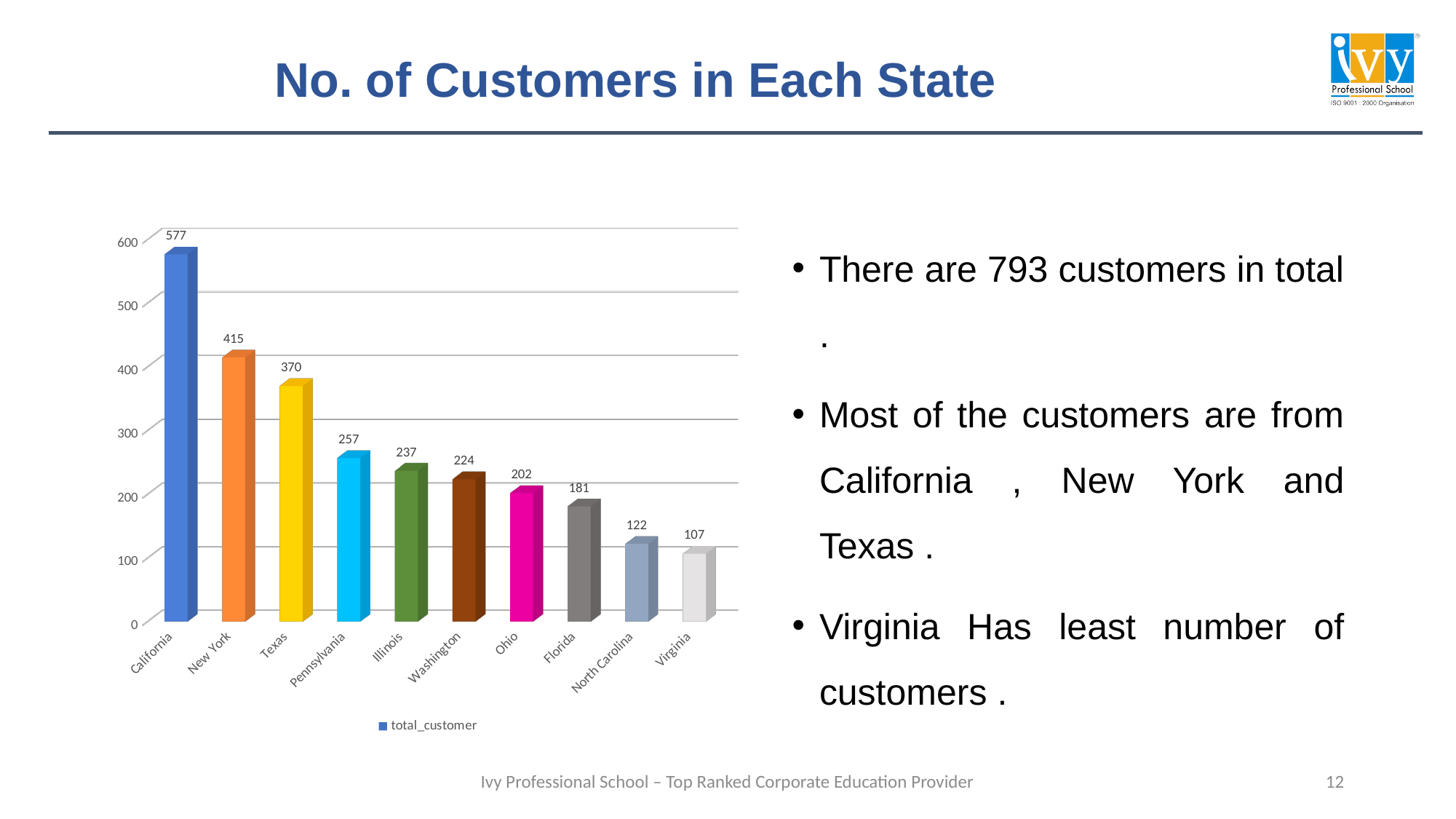

# No. of Customers in Each State

[unsupported chart]

There are 793 customers in total .
Most of the customers are from California , New York and Texas .
Virginia Has least number of customers .
12